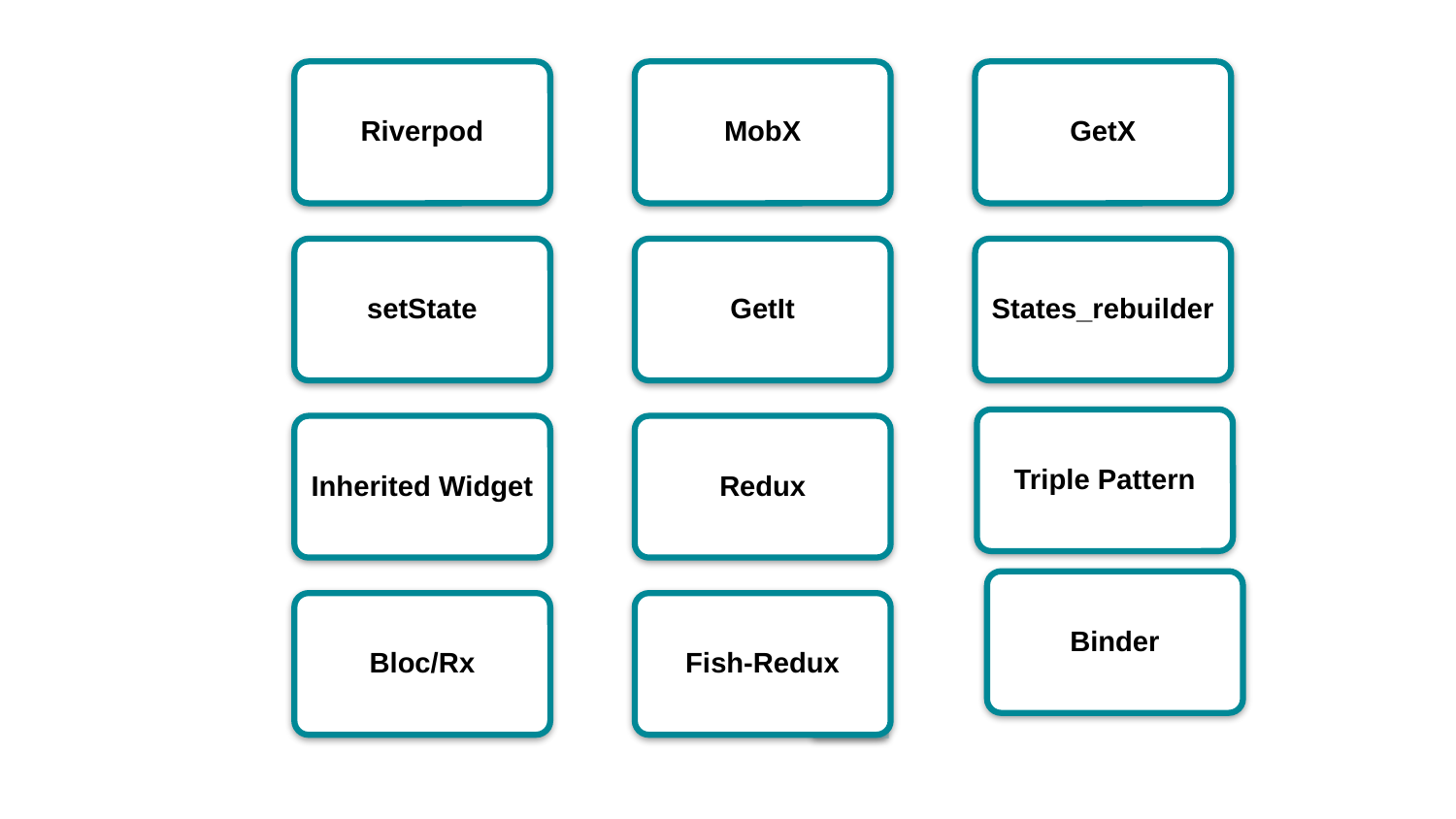

Riverpod
MobX
GetX

setState
GetIt
States_rebuilder

Triple Pattern

Inherited Widget
Redux

Binder

Bloc/Rx
Fish-Redux